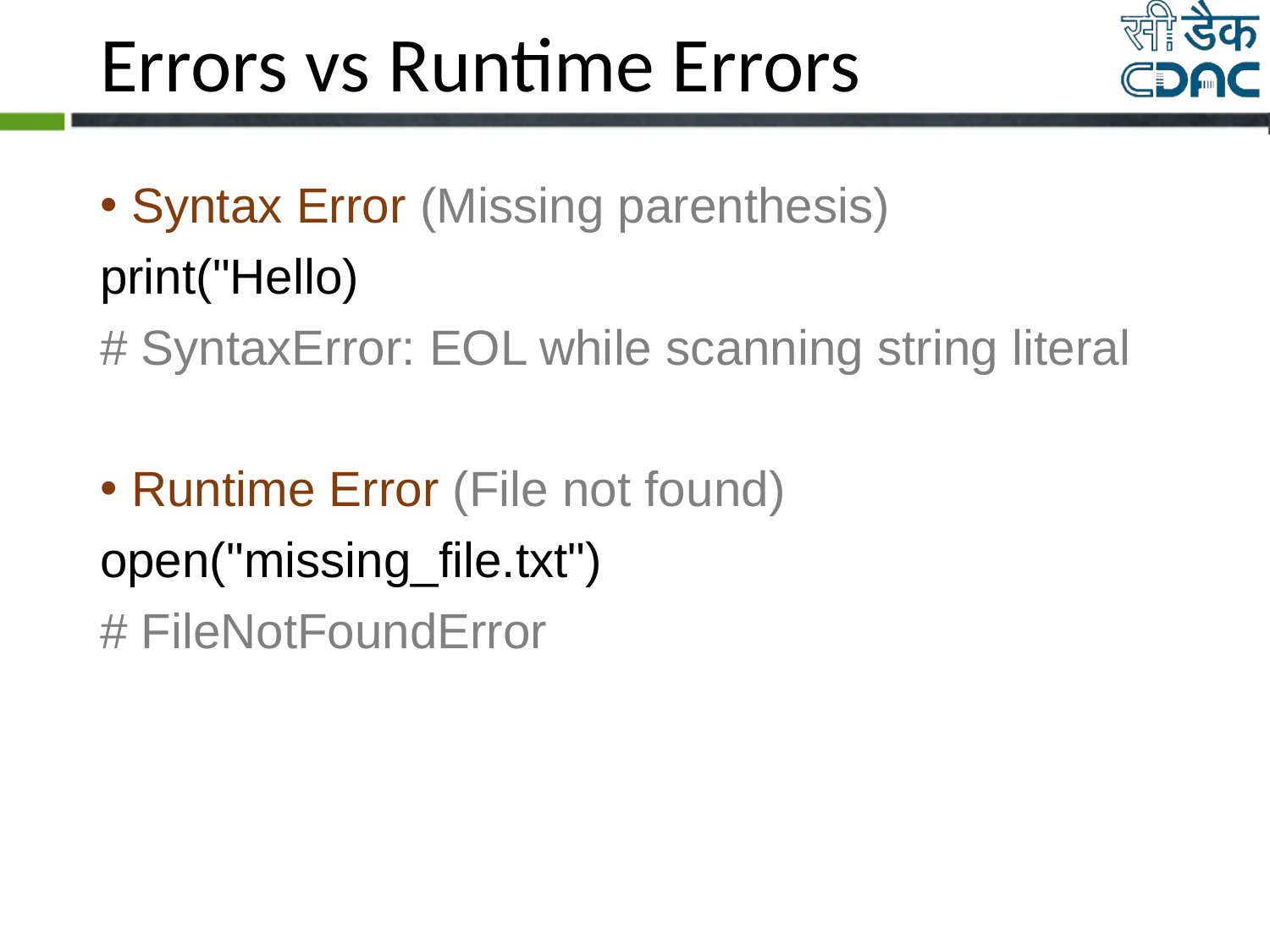

# Errors vs Runtime Errors
Syntax Error (Missing parenthesis)
print("Hello)
# SyntaxError: EOL while scanning string literal

Runtime Error (File not found)
open("missing_file.txt")
# FileNotFoundError